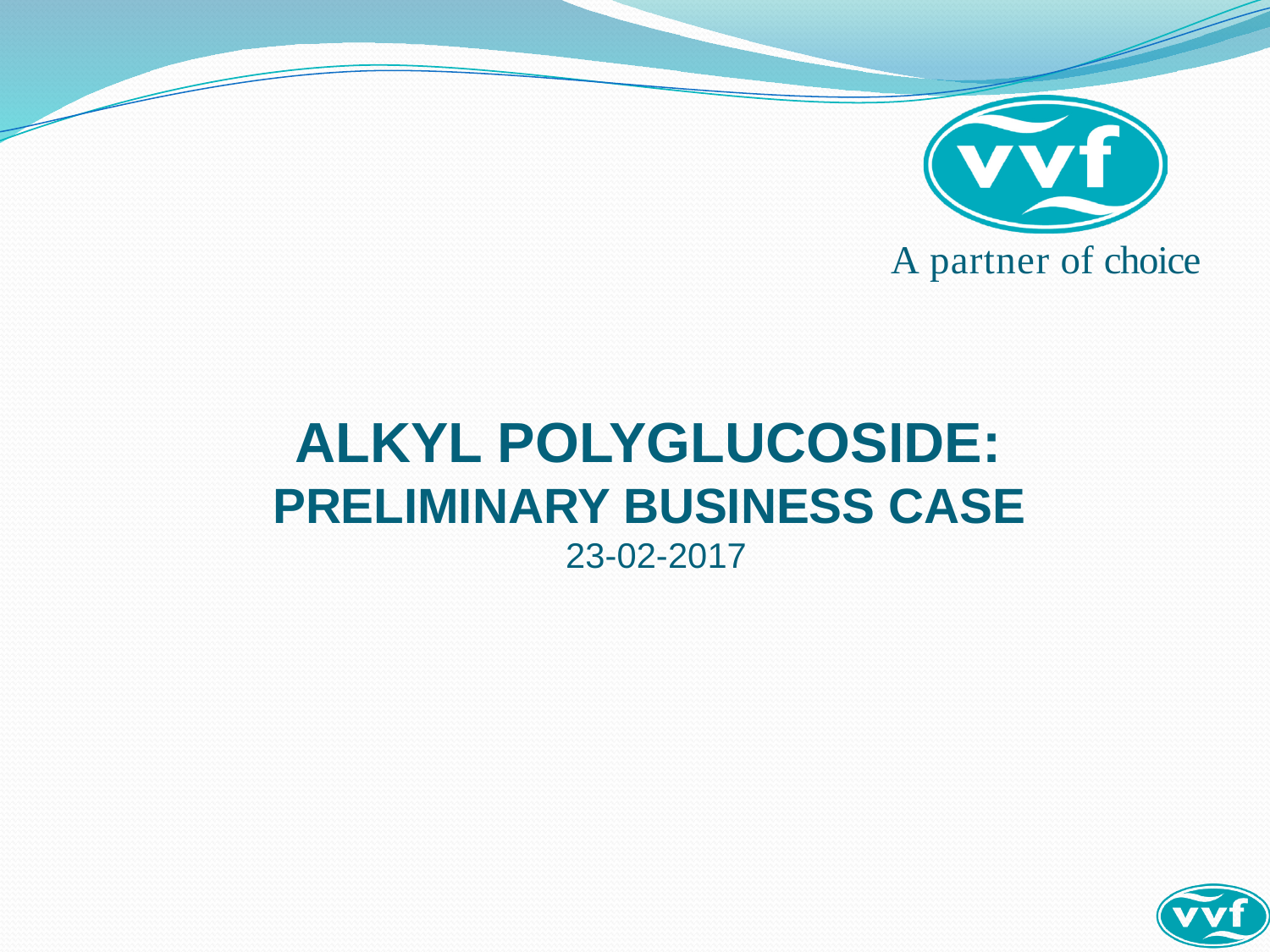

# A partner of choice
ALKYL POLYGLUCOSIDE:
PRELIMINARY BUSINESS CASE
23-02-2017